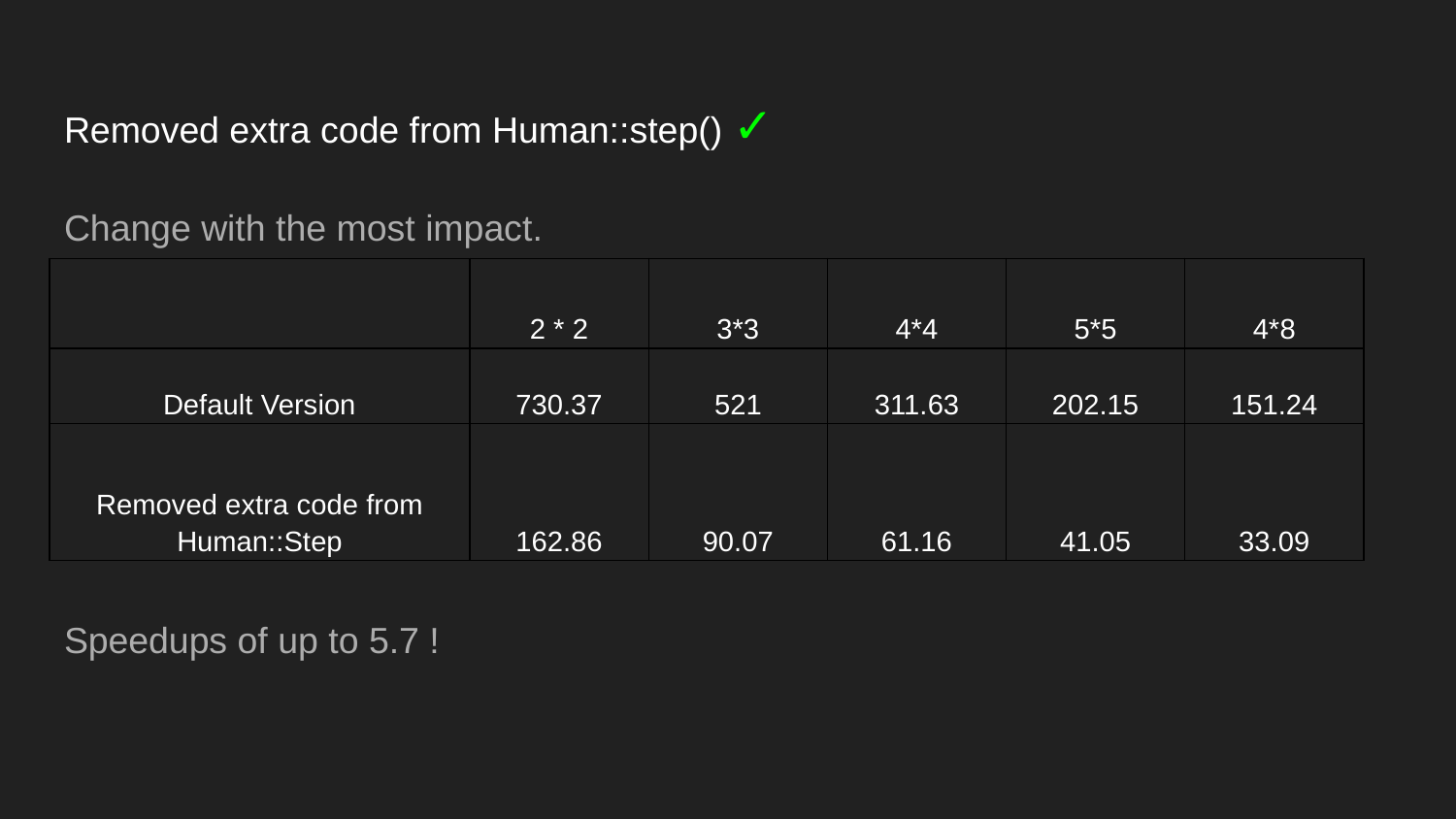

# Removed extra code from Human::step() ✓
Change with the most impact.

Speedups of up to 5.7 !

|  | 2 \* 2 | 3\*3 | 4\*4 | 5\*5 | 4\*8 |
| --- | --- | --- | --- | --- | --- |
| Default Version | 730.37 | 521 | 311.63 | 202.15 | 151.24 |
| Removed extra code from Human::Step | 162.86 | 90.07 | 61.16 | 41.05 | 33.09 |